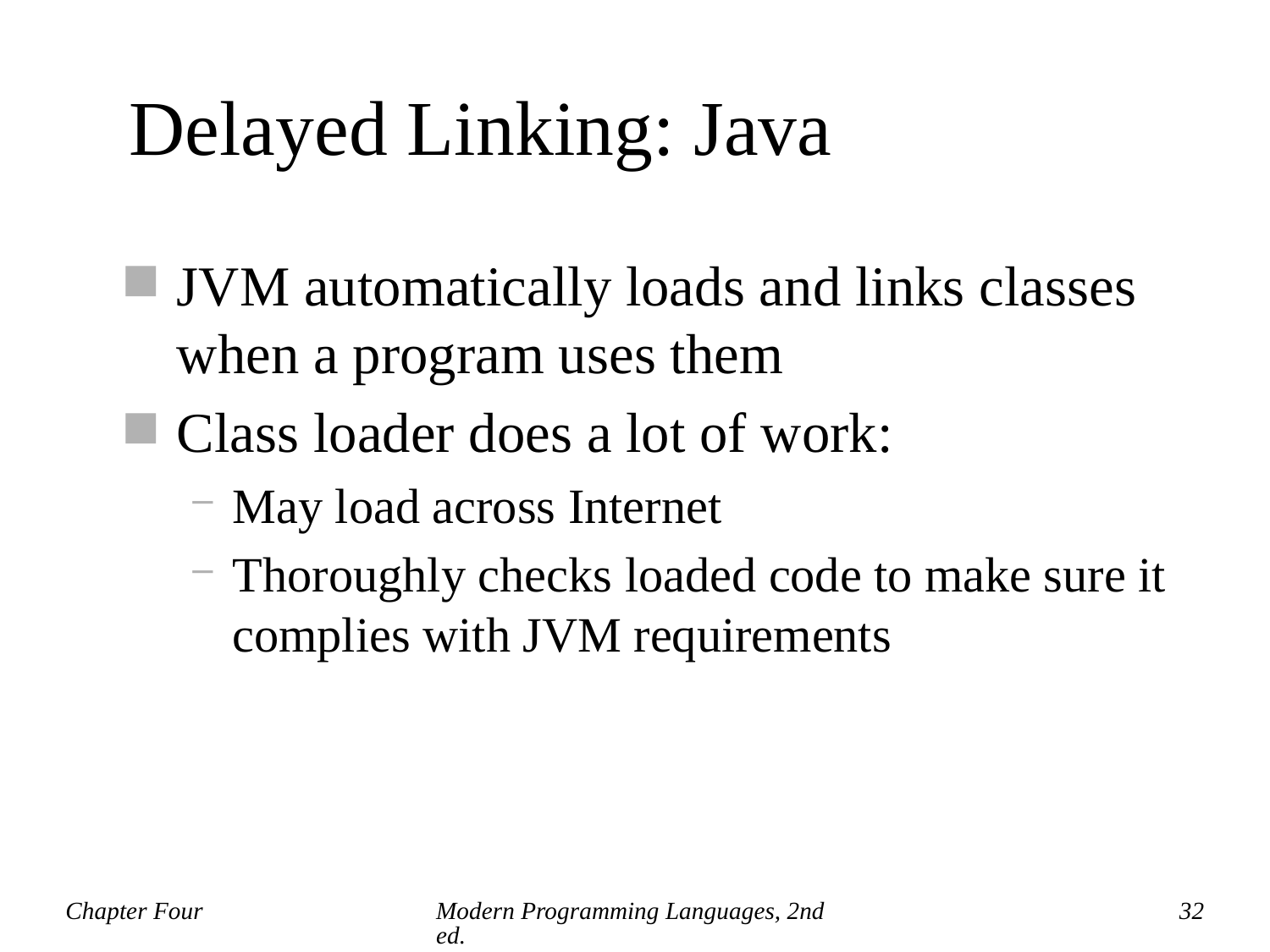

# Delayed Linking: Java
JVM automatically loads and links classes when a program uses them
Class loader does a lot of work:
May load across Internet
Thoroughly checks loaded code to make sure it complies with JVM requirements
Chapter Four
Modern Programming Languages, 2nd ed.
32